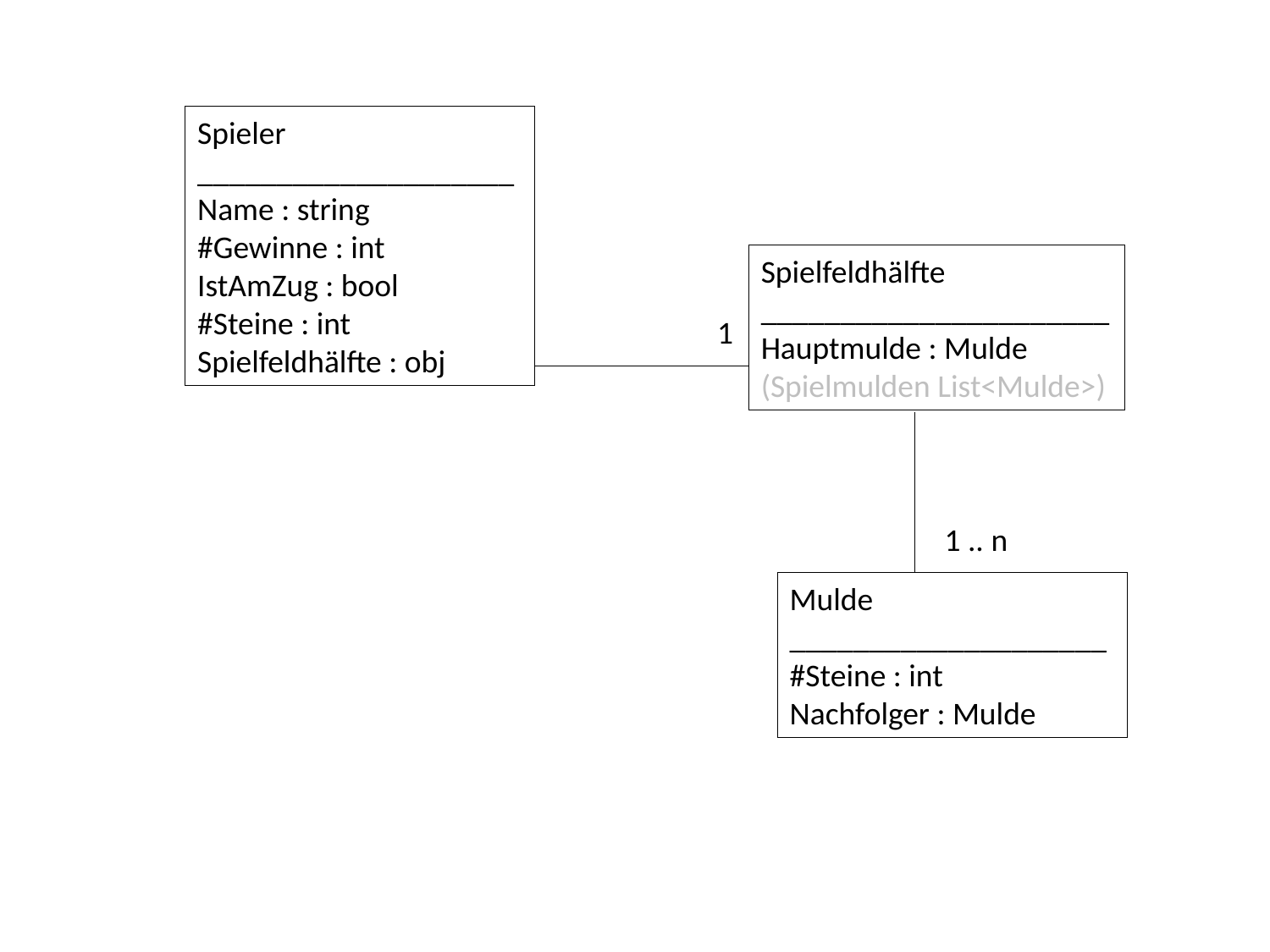

Spieler
____________________
Name : string
#Gewinne : int
IstAmZug : bool
#Steine : int
Spielfeldhälfte : obj
Spielfeldhälfte
______________________
Hauptmulde : Mulde
(Spielmulden List<Mulde>)
1
1 .. n
Mulde
____________________
#Steine : int
Nachfolger : Mulde